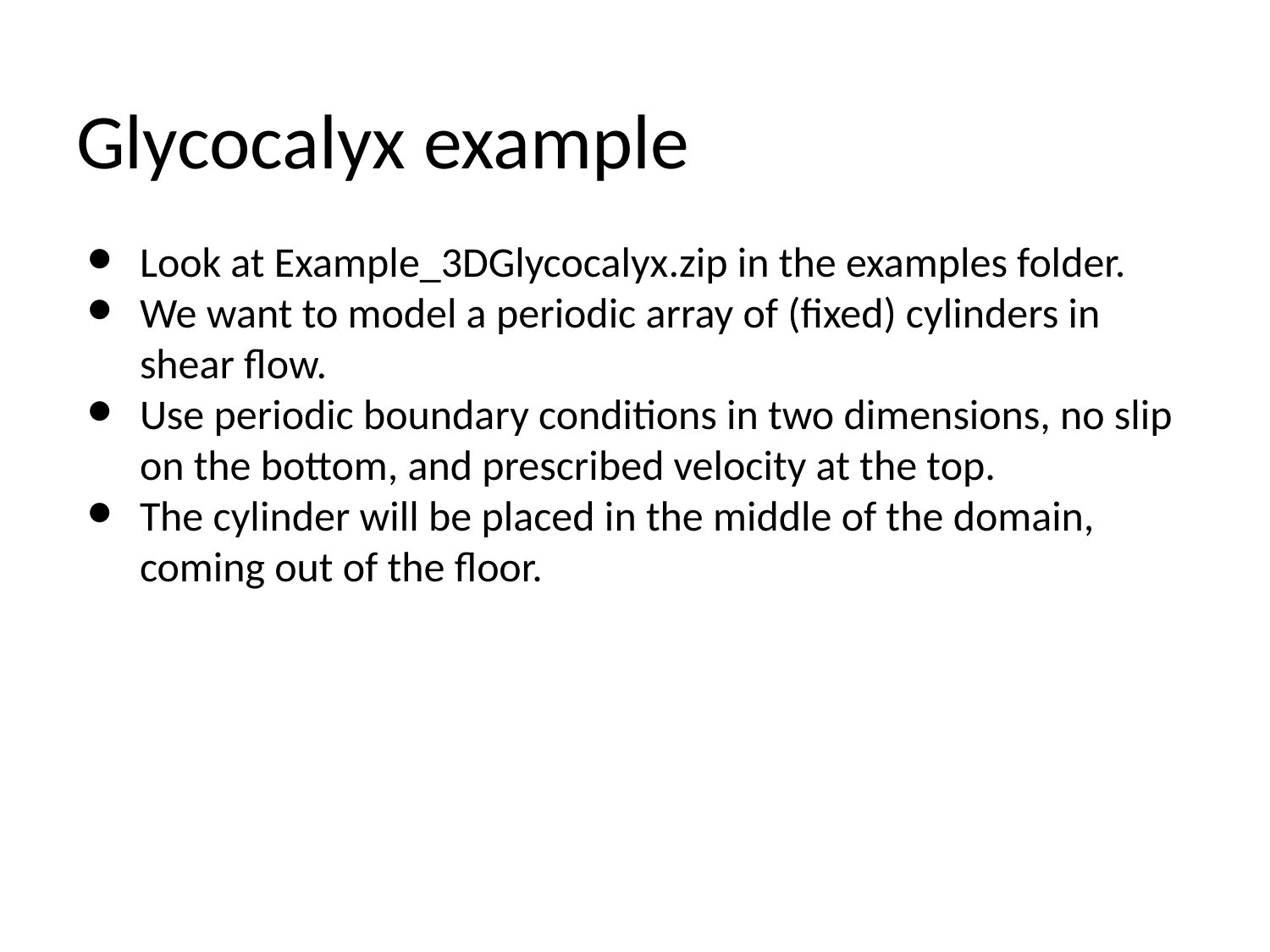

# Glycocalyx example
Look at Example_3DGlycocalyx.zip in the examples folder.
We want to model a periodic array of (fixed) cylinders in shear flow.
Use periodic boundary conditions in two dimensions, no slip on the bottom, and prescribed velocity at the top.
The cylinder will be placed in the middle of the domain, coming out of the floor.